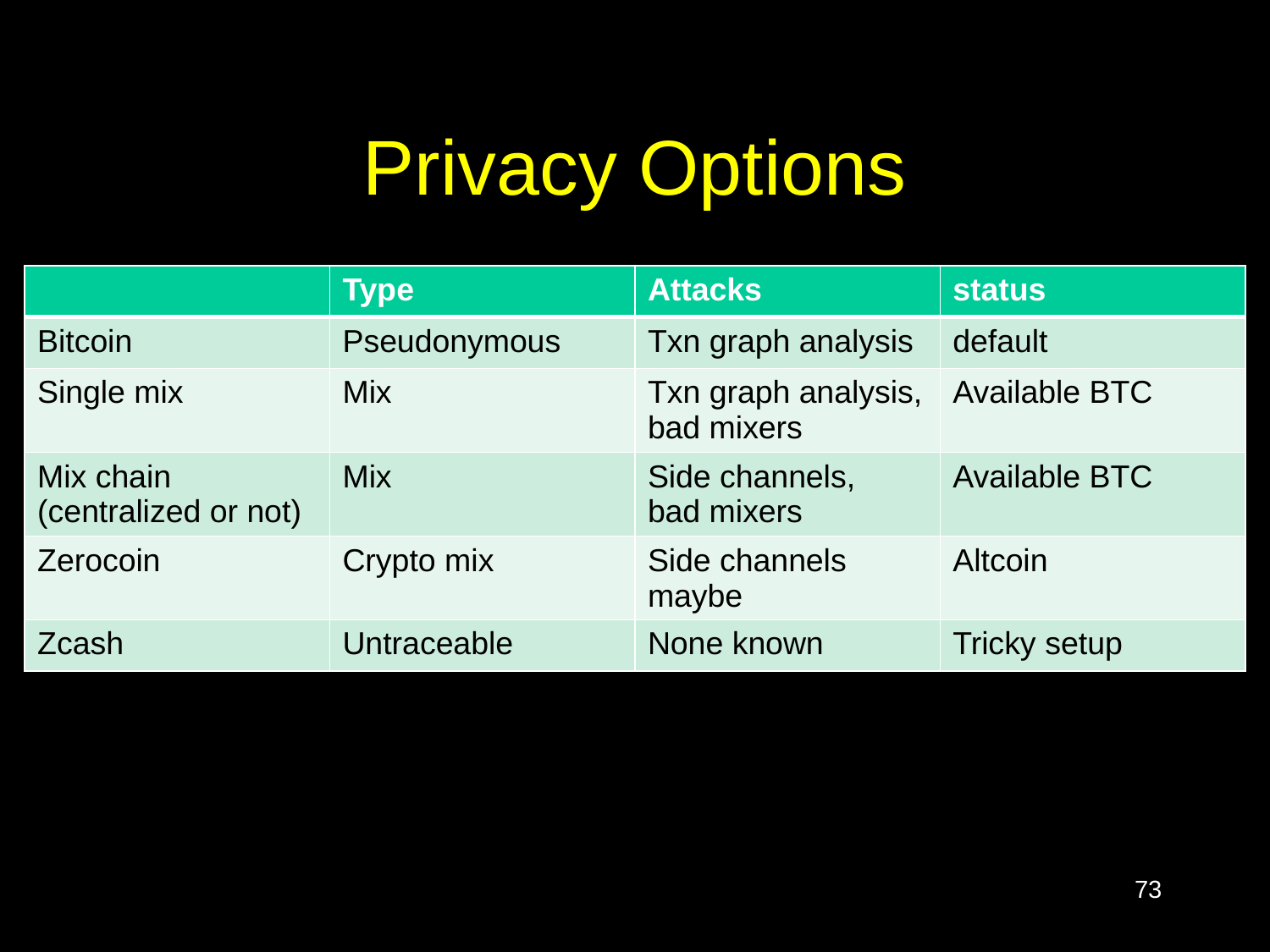

# Privacy Options
|  | Type | Attacks | status |
| --- | --- | --- | --- |
| Bitcoin | Pseudonymous | Txn graph analysis | default |
| Single mix | Mix | Txn graph analysis, bad mixers | Available BTC |
| Mix chain (centralized or not) | Mix | Side channels, bad mixers | Available BTC |
| Zerocoin | Crypto mix | Side channels maybe | Altcoin |
| Zcash | Untraceable | None known | Tricky setup |
73